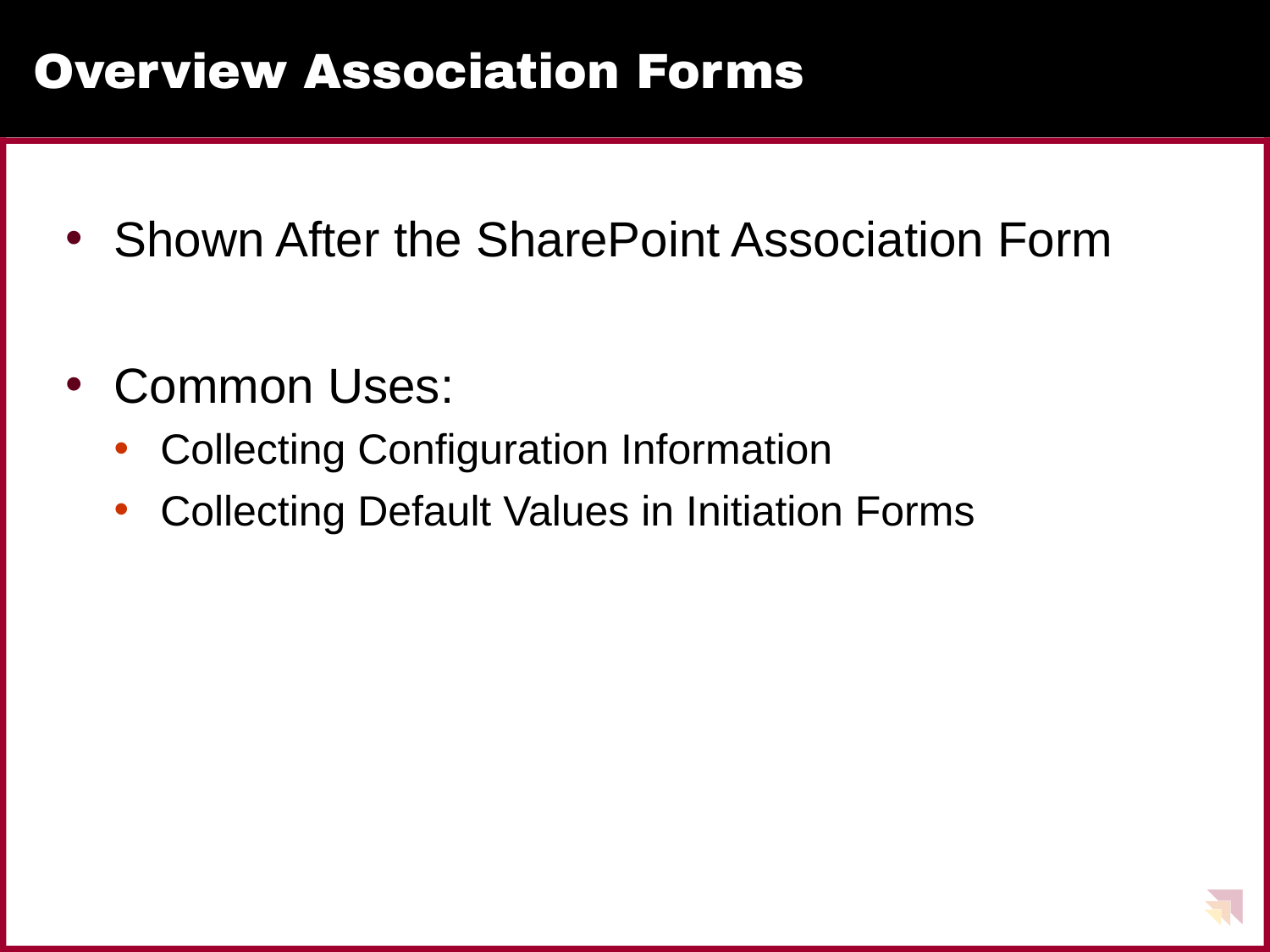

# Overview Association Forms
Shown After the SharePoint Association Form

Common Uses:
Collecting Configuration Information
Collecting Default Values in Initiation Forms